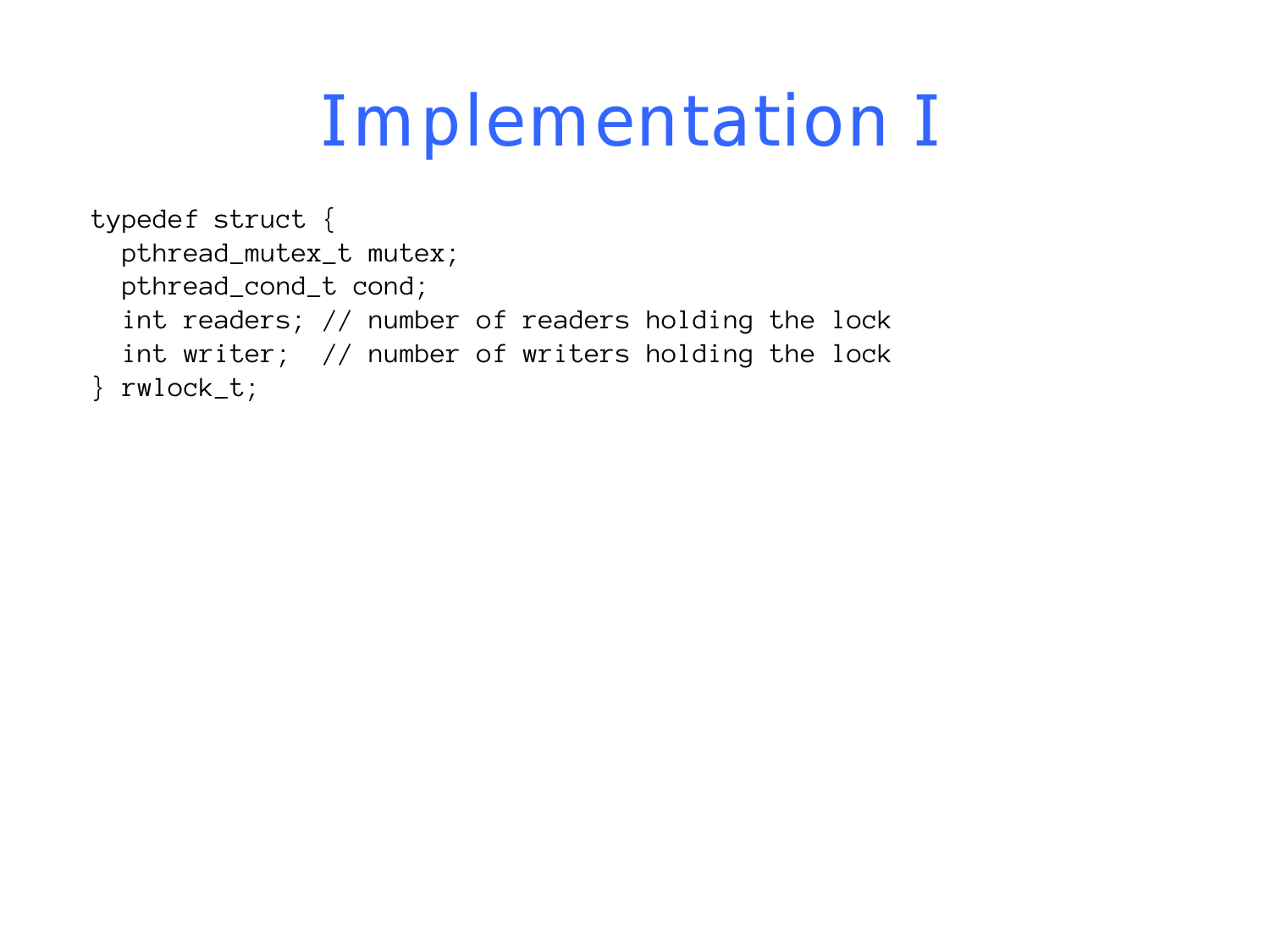

# Implementation I
typedef struct {
  pthread_mutex_t mutex;
  pthread_cond_t cond;
  int readers; // number of readers holding the lock
  int writer;  // number of writers holding the lock
} rwlock_t;